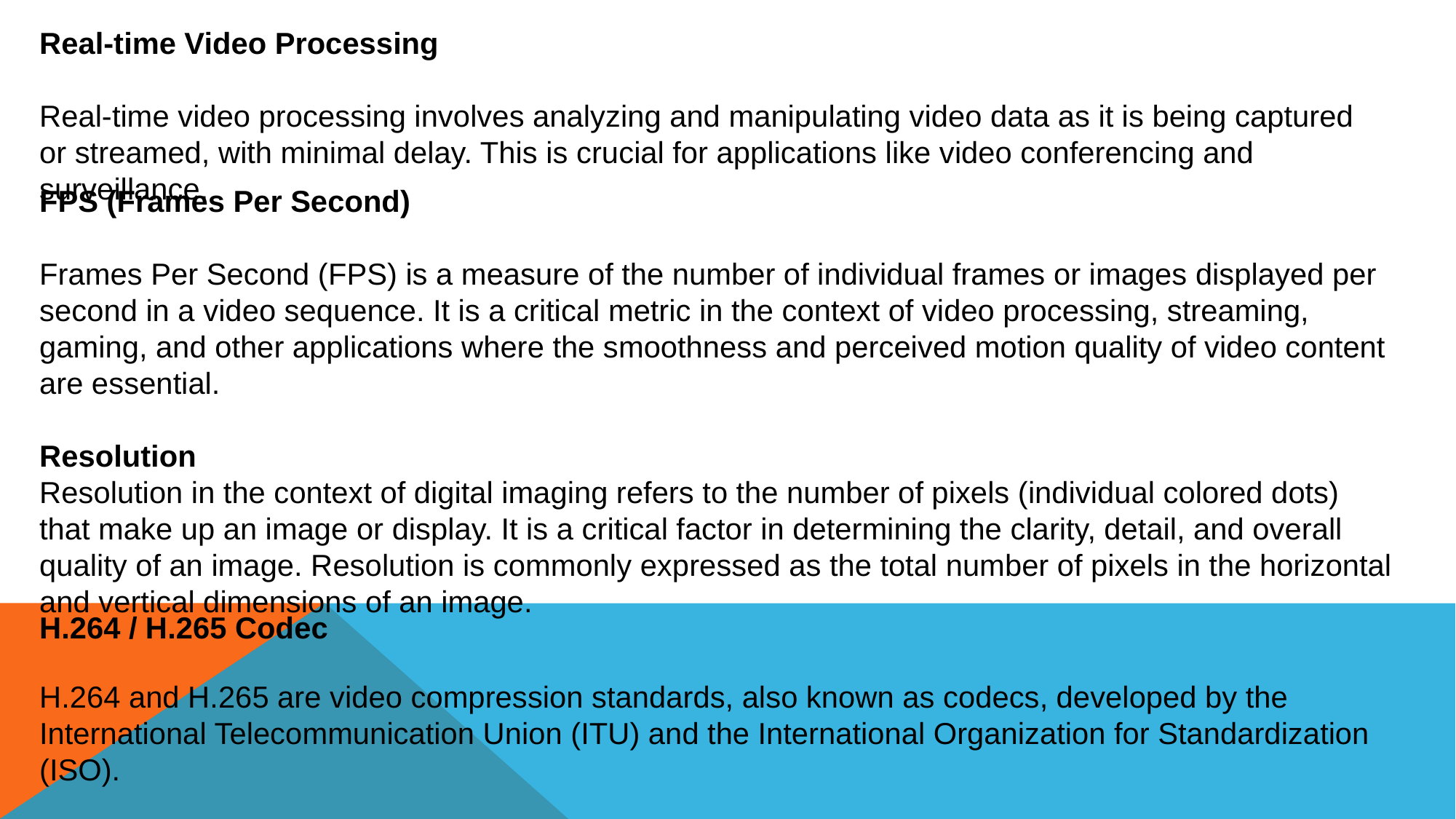

Real-time Video Processing

Real-time video processing involves analyzing and manipulating video data as it is being captured or streamed, with minimal delay. This is crucial for applications like video conferencing and surveillance.​
FPS (Frames Per Second)

Frames Per Second (FPS) is a measure of the number of individual frames or images displayed per second in a video sequence. It is a critical metric in the context of video processing, streaming, gaming, and other applications where the smoothness and perceived motion quality of video content are essential.

Resolution
Resolution in the context of digital imaging refers to the number of pixels (individual colored dots) that make up an image or display. It is a critical factor in determining the clarity, detail, and overall quality of an image. Resolution is commonly expressed as the total number of pixels in the horizontal and vertical dimensions of an image.
H.264 / H.265 Codec

H.264 and H.265 are video compression standards, also known as codecs, developed by the International Telecommunication Union (ITU) and the International Organization for Standardization (ISO).